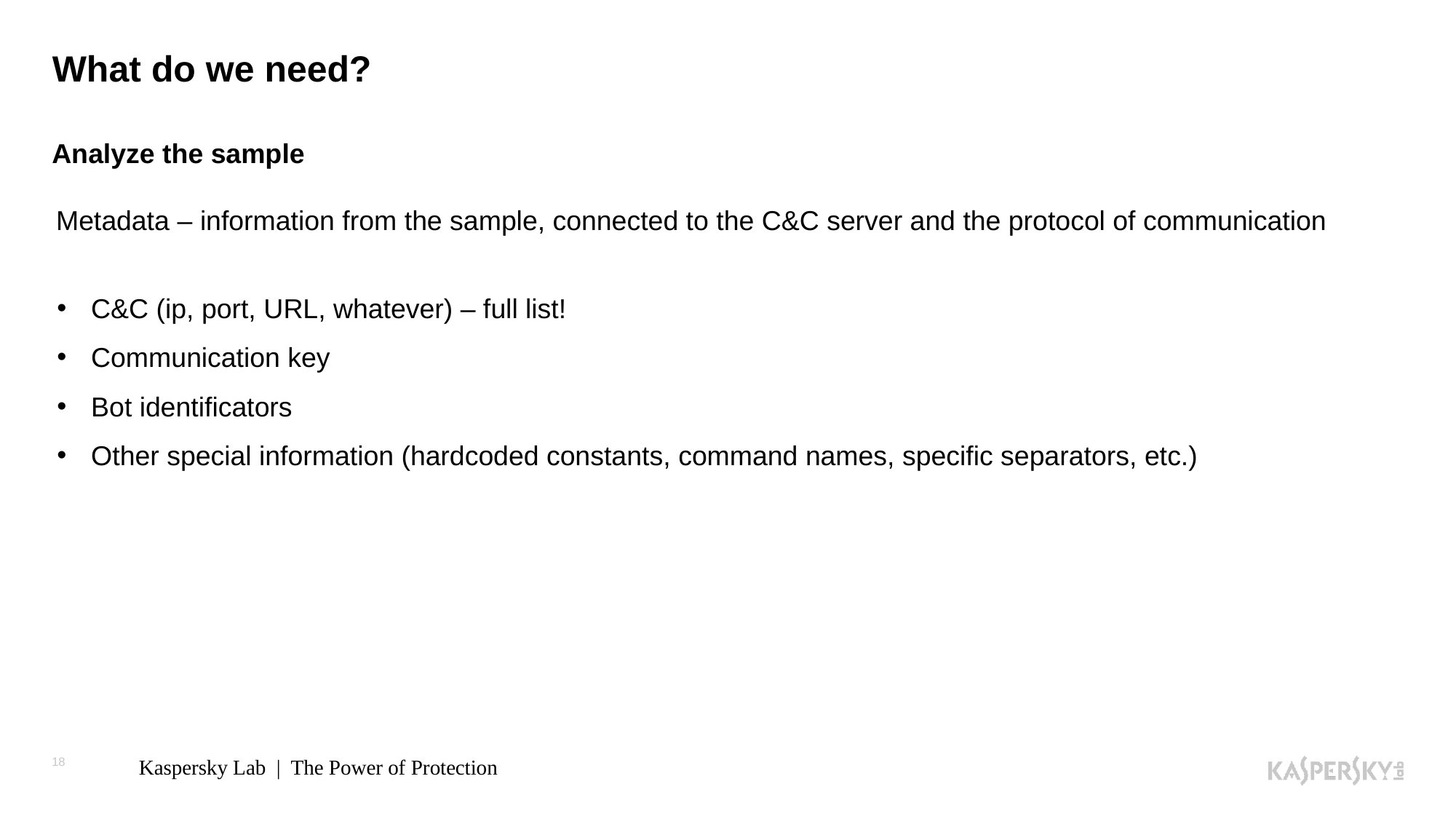

# What do we need?
Analyze the sample
Metadata – information from the sample, connected to the C&C server and the protocol of communication
C&C (ip, port, URL, whatever) – full list!
Communication key
Bot identificators
Other special information (hardcoded constants, command names, specific separators, etc.)
18
Kaspersky Lab  |  The Power of Protection